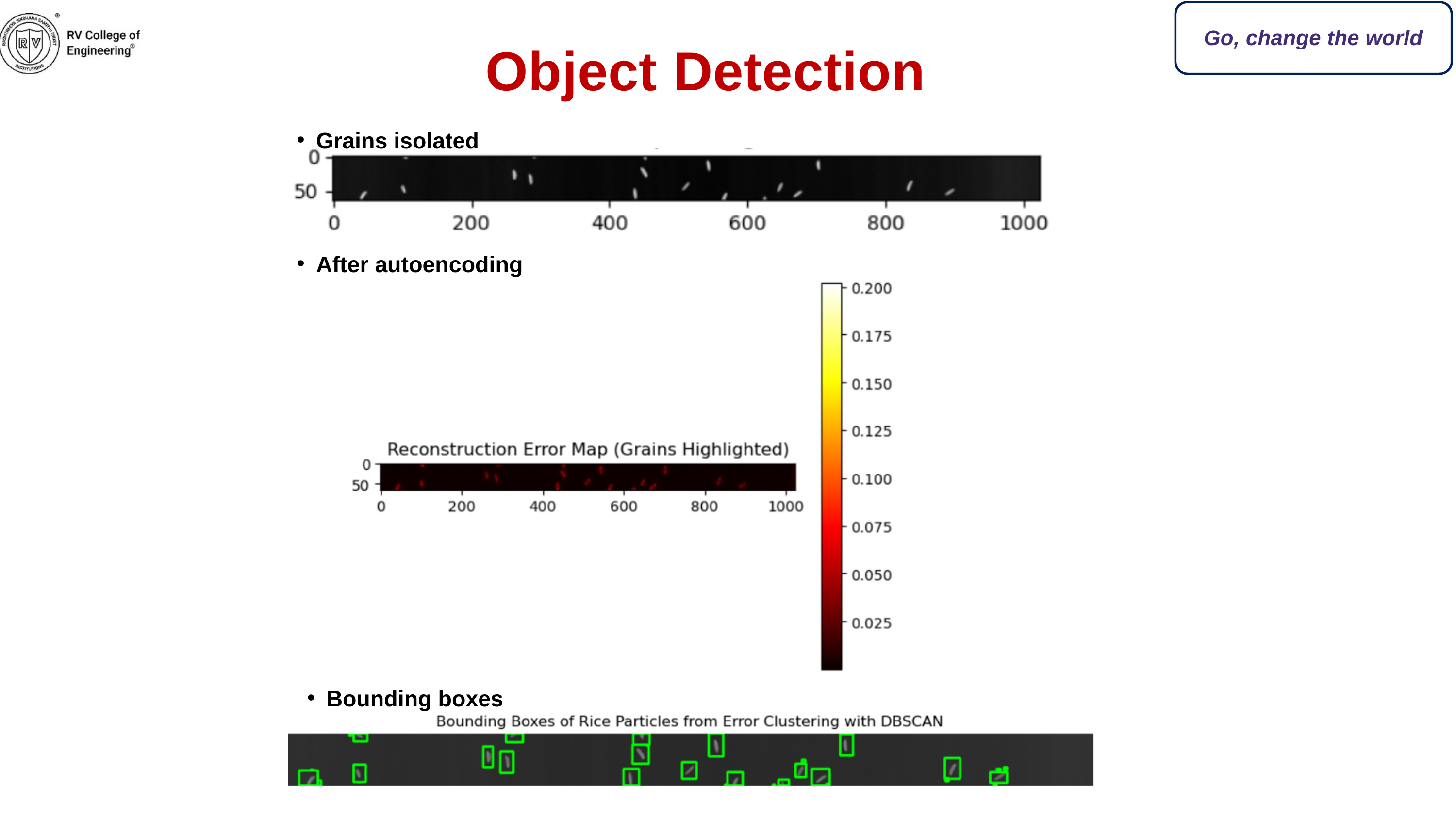

Go, change the world
Object Detection
Grains isolated

After autoencoding

Bounding boxes